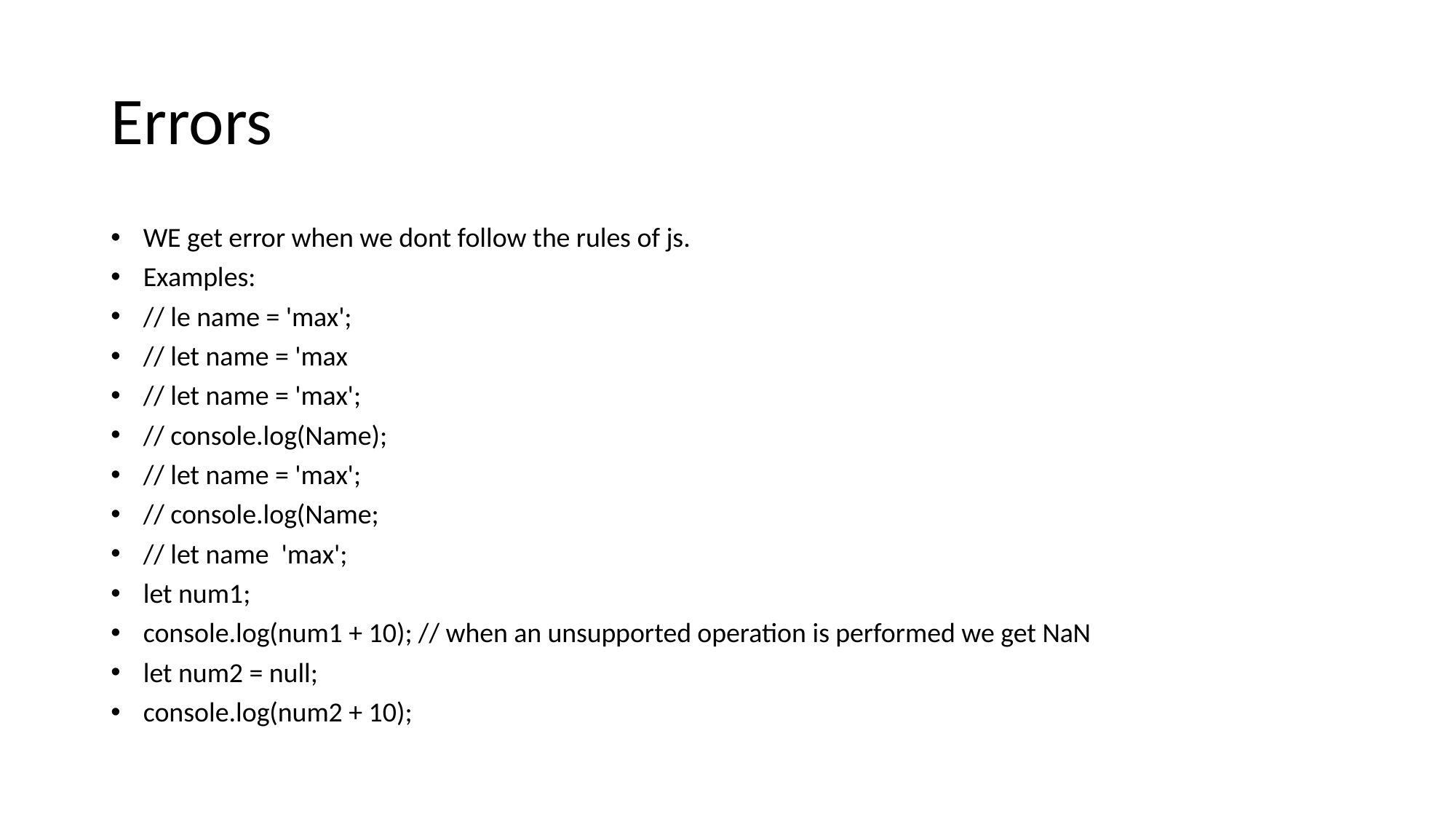

# Errors
WE get error when we dont follow the rules of js.
Examples:
// le name = 'max';
// let name = 'max
// let name = 'max';
// console.log(Name);
// let name = 'max';
// console.log(Name;
// let name  'max';
let num1;
console.log(num1 + 10); // when an unsupported operation is performed we get NaN
let num2 = null;
console.log(num2 + 10);